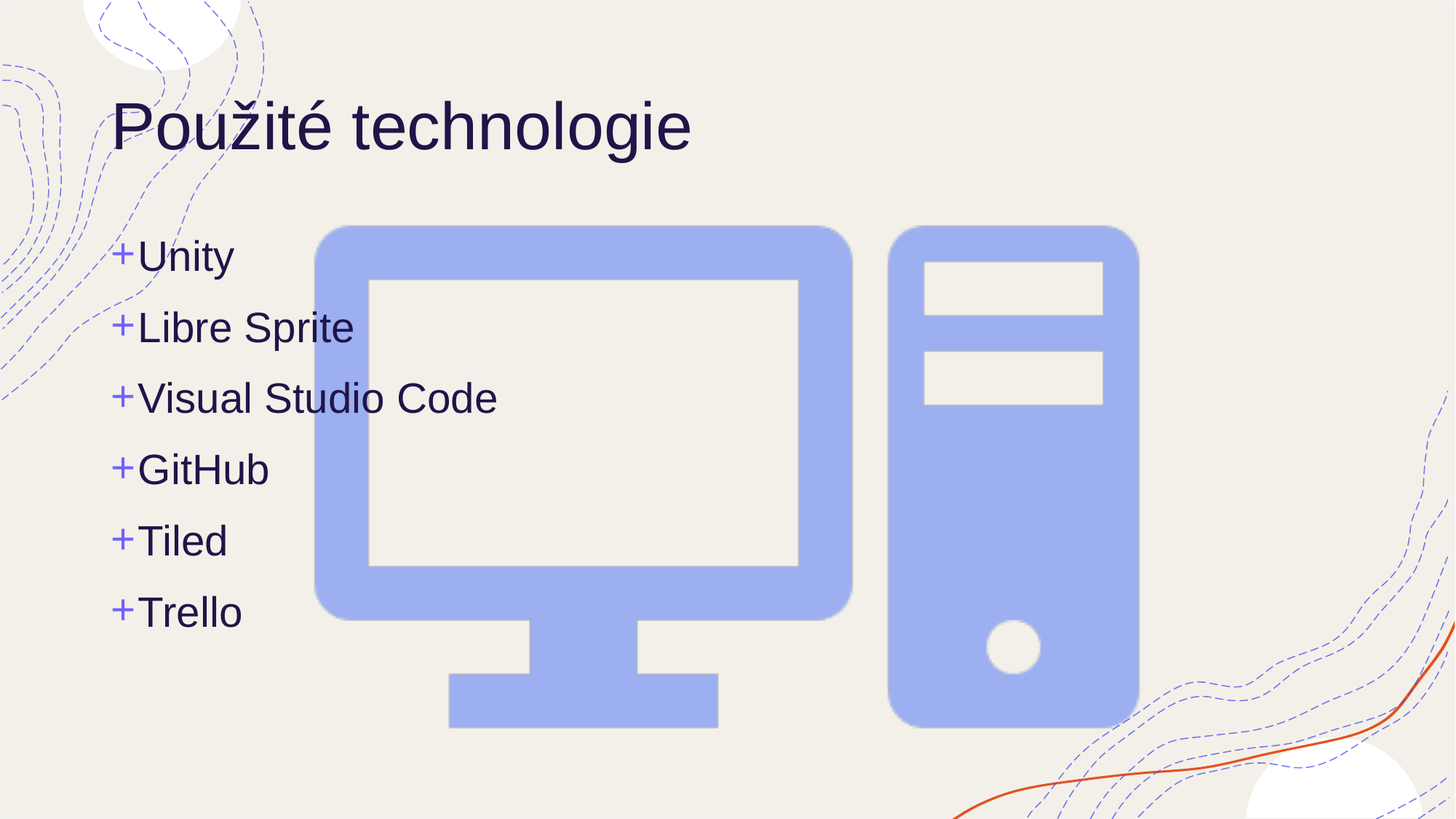

# Použité technologie

Unity
Libre Sprite
Visual Studio Code
GitHub
Tiled
Trello